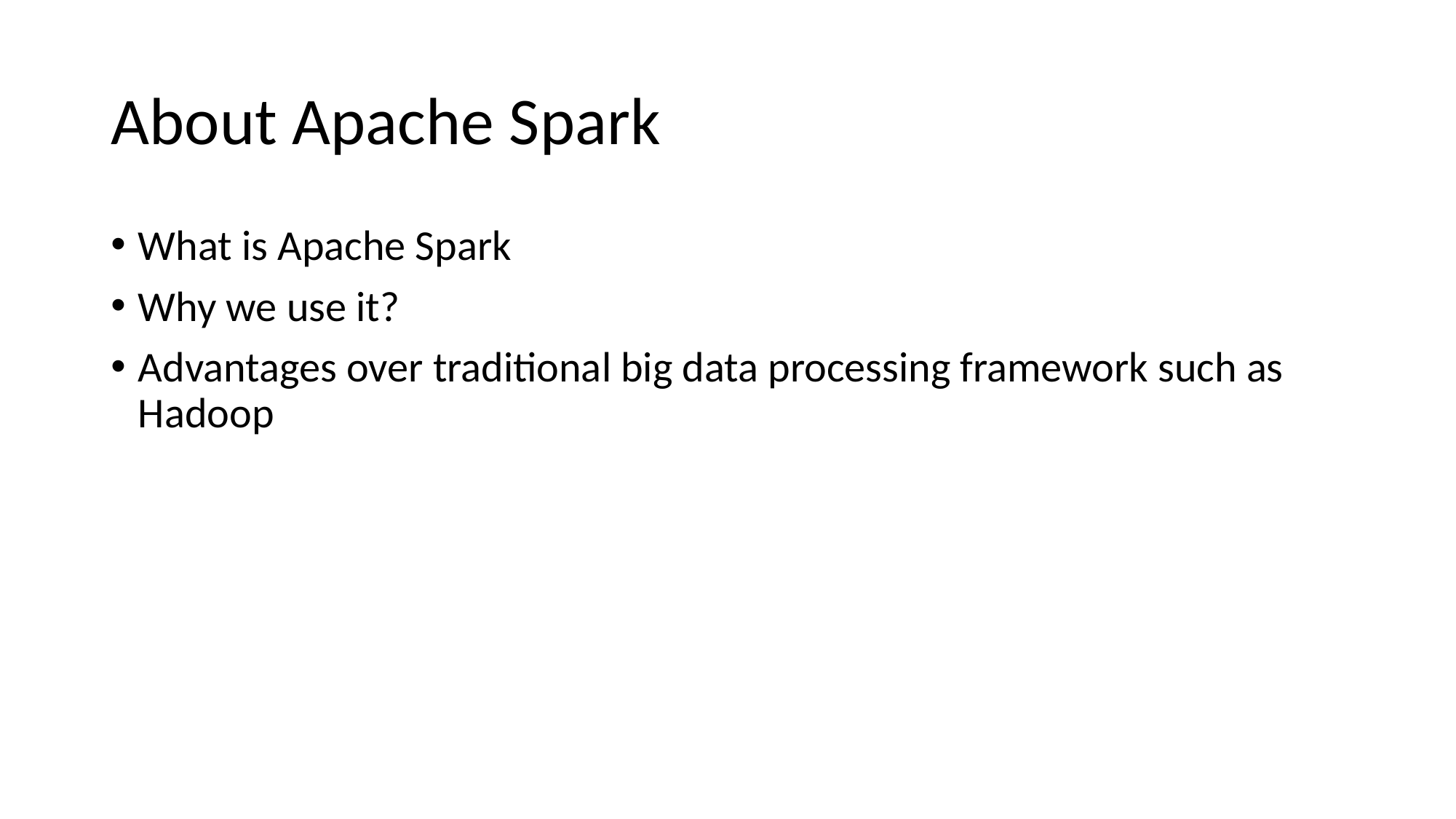

# About Apache Spark
What is Apache Spark
Why we use it?
Advantages over traditional big data processing framework such as Hadoop